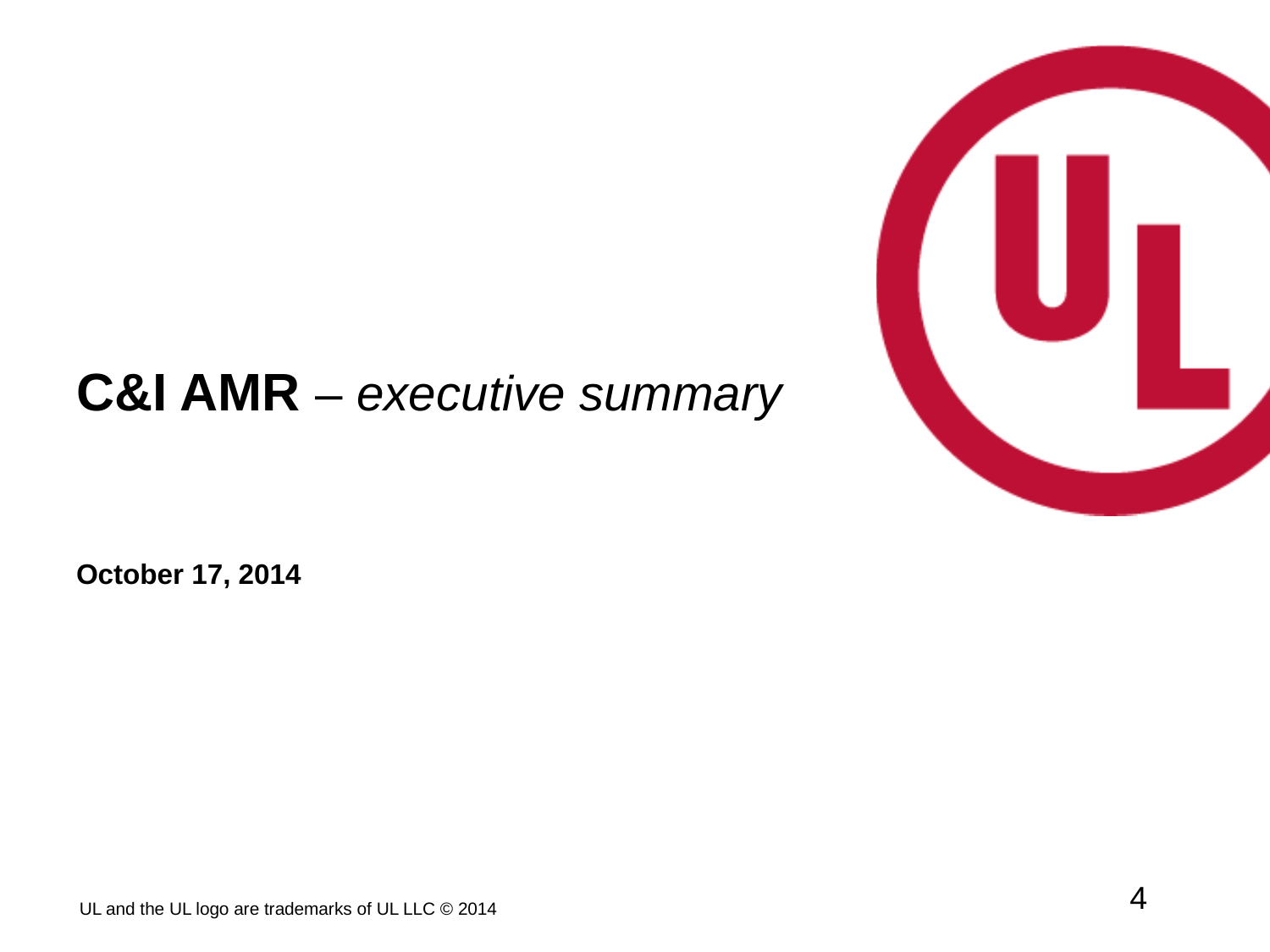

# C&I AMR – executive summary
October 17, 2014
4